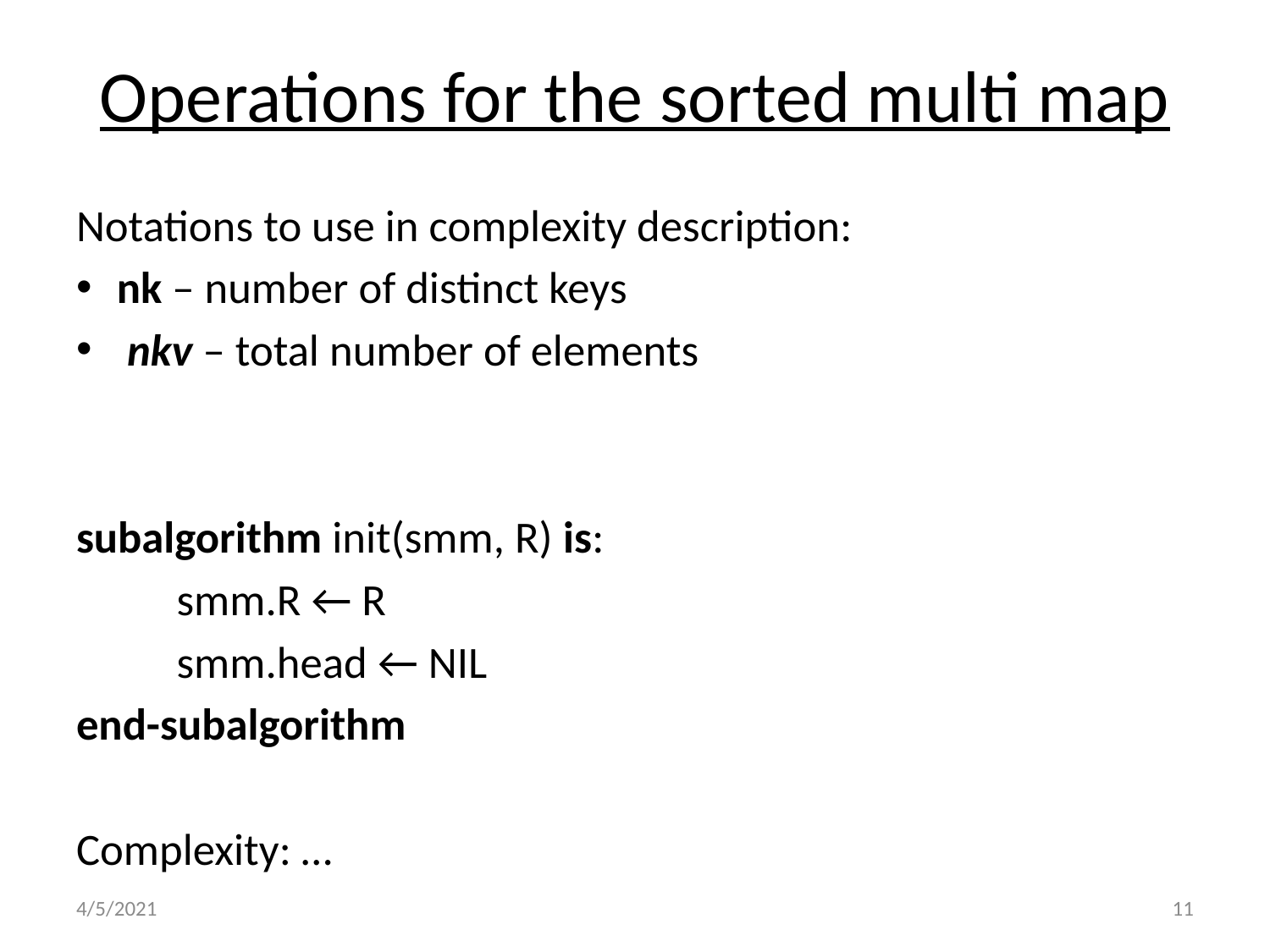

# Operations for the sorted multi map
Notations to use in complexity description:
	nk – number of distinct keys
	 nkv – total number of elements

subalgorithm init(smm, R) is:
	smm.R ← R
	smm.head ← NIL
end-subalgorithm

Complexity: …
4/5/2021
11